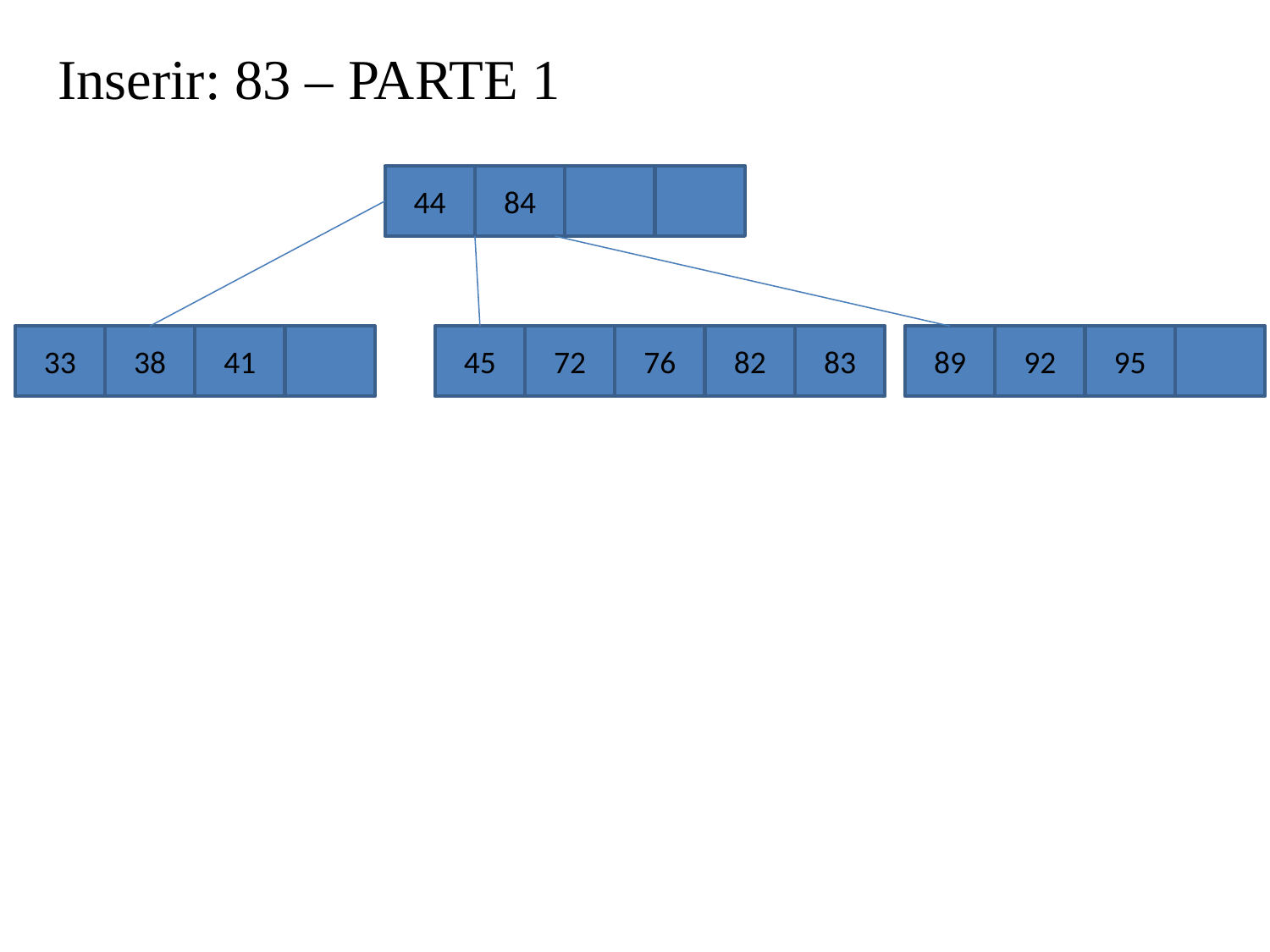

Inserir: 83 – PARTE 1
44
84

33
38
41

45
72
76
82
83
89
92
95